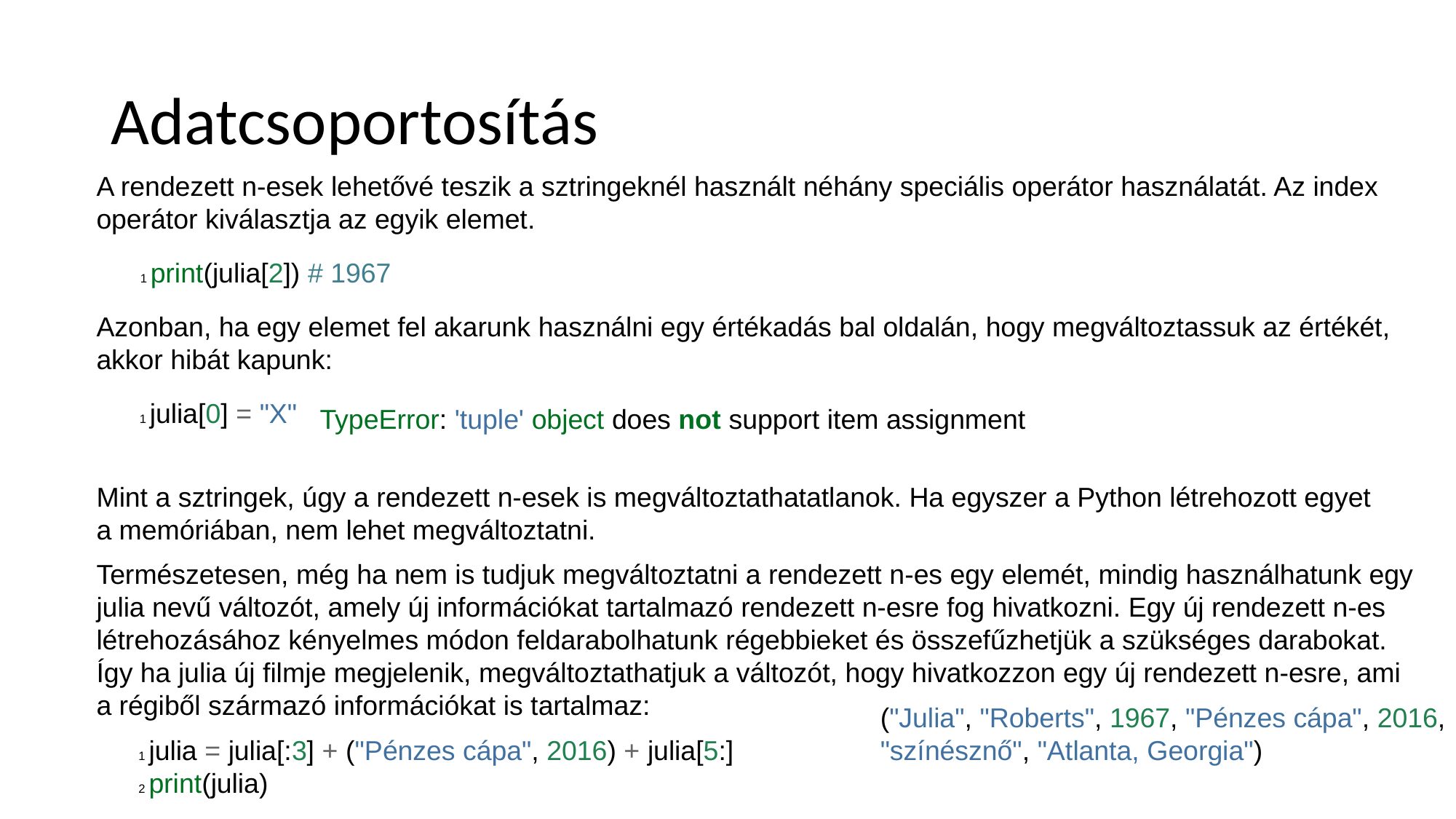

# Adatcsoportosítás
A rendezett n-esek lehetővé teszik a sztringeknél használt néhány speciális operátor használatát. Az index operátor kiválasztja az egyik elemet.
1 print(julia[2]) # 1967
Azonban, ha egy elemet fel akarunk használni egy értékadás bal oldalán, hogy megváltoztassuk az értékét, akkor hibát kapunk:
1 julia[0] = "X"
TypeError: 'tuple' object does not support item assignment
Mint a sztringek, úgy a rendezett n-esek is megváltoztathatatlanok. Ha egyszer a Python létrehozott egyet a memóriában, nem lehet megváltoztatni.
Természetesen, még ha nem is tudjuk megváltoztatni a rendezett n-es egy elemét, mindig használhatunk egy julia nevű változót, amely új információkat tartalmazó rendezett n-esre fog hivatkozni. Egy új rendezett n-es létrehozásához kényelmes módon feldarabolhatunk régebbieket és összefűzhetjük a szükséges darabokat. Így ha julia új filmje megjelenik, megváltoztathatjuk a változót, hogy hivatkozzon egy új rendezett n-esre, ami a régiből származó információkat is tartalmaz:
("Julia", "Roberts", 1967, "Pénzes cápa", 2016, "színésznő", "Atlanta, Georgia")
1 julia = julia[:3] + ("Pénzes cápa", 2016) + julia[5:]
2 print(julia)